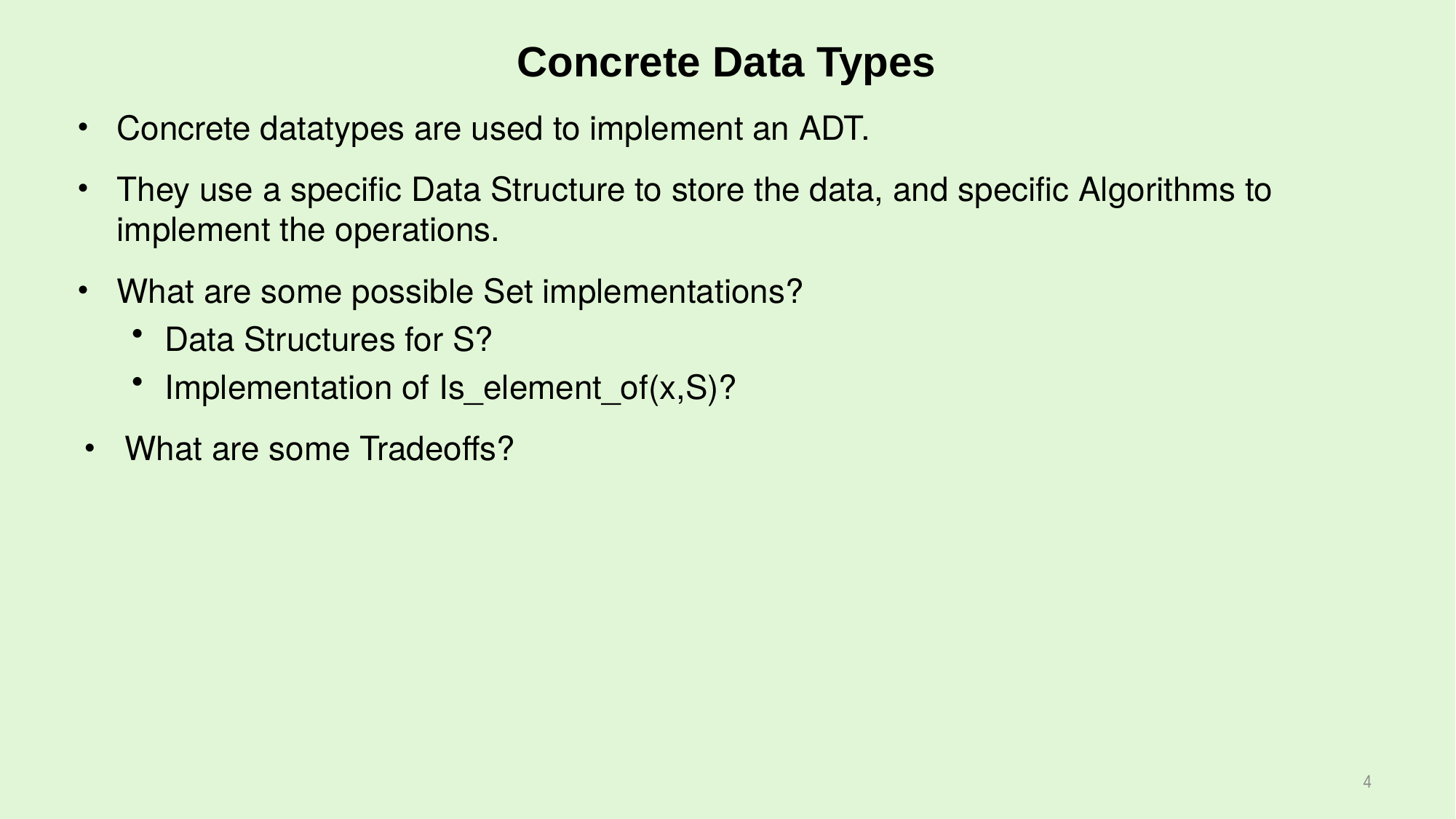

# Concrete Data Types
Concrete datatypes are used to implement an ADT.
They use a specific Data Structure to store the data, and specific Algorithms to implement the operations.
What are some possible Set implementations?
Data Structures for S?
Implementation of Is_element_of(x,S)?
What are some Tradeoffs?
4